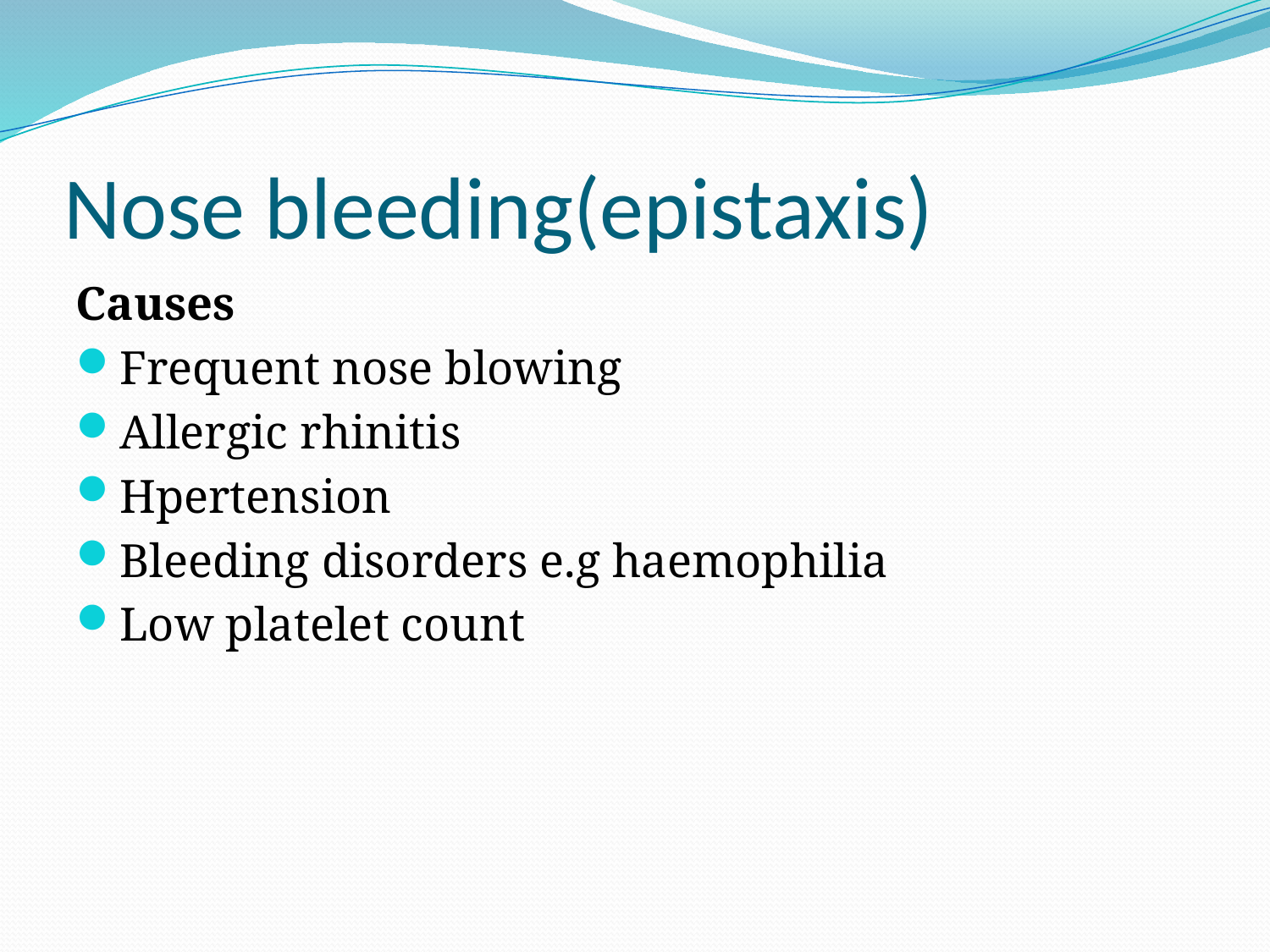

# Nose bleeding(epistaxis)
Causes
Frequent nose blowing
Allergic rhinitis
Hpertension
Bleeding disorders e.g haemophilia
Low platelet count